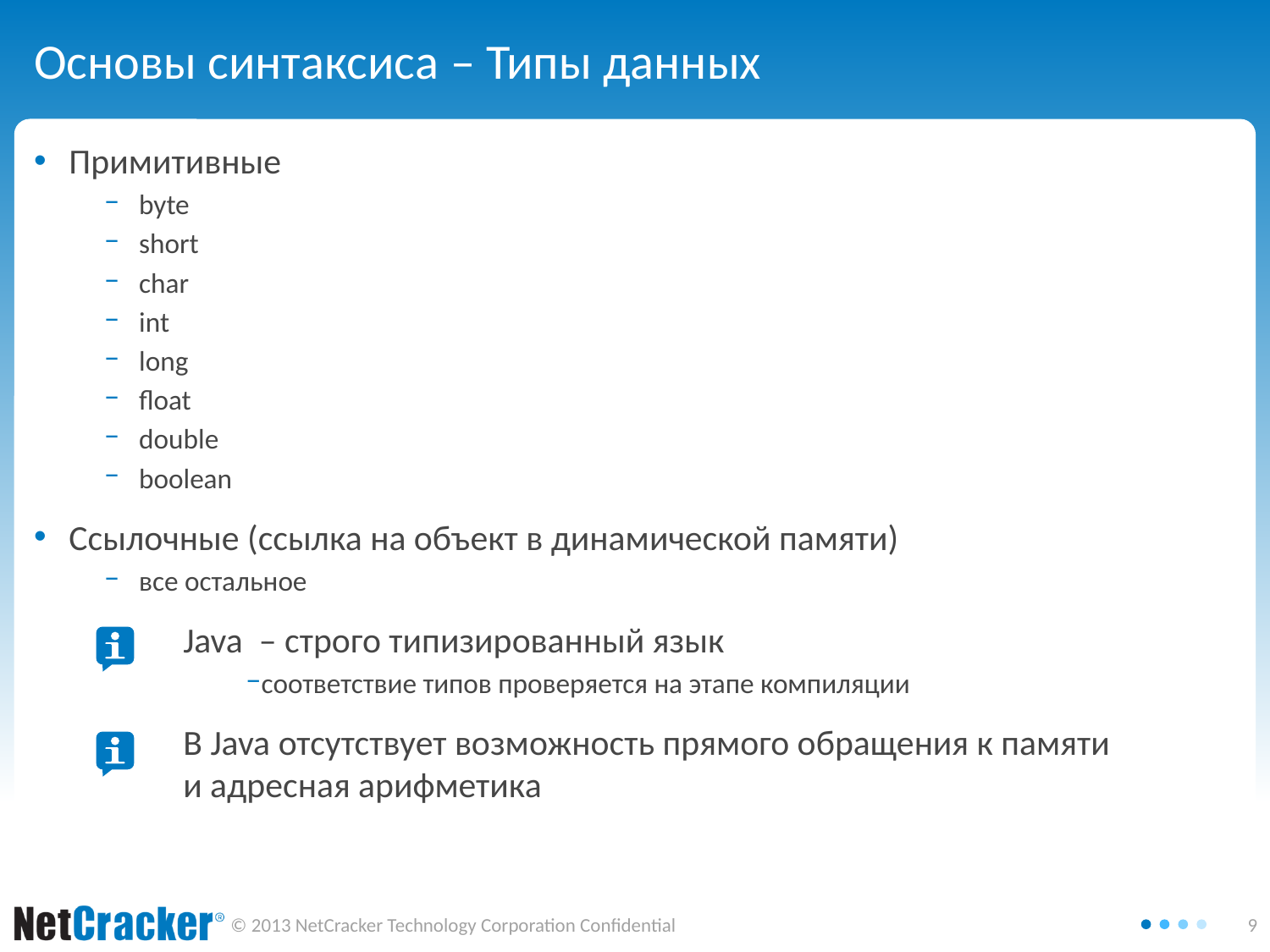

# Основы синтаксиса – Типы данных
Примитивные
byte
short
char
int
long
float
double
boolean
Ссылочные (ссылка на объект в динамической памяти)
все остальное
Java  – строго типизированный язык
соответствие типов проверяется на этапе компиляции
В Java отсутствует возможность прямого обращения к памяти
и адресная арифметика